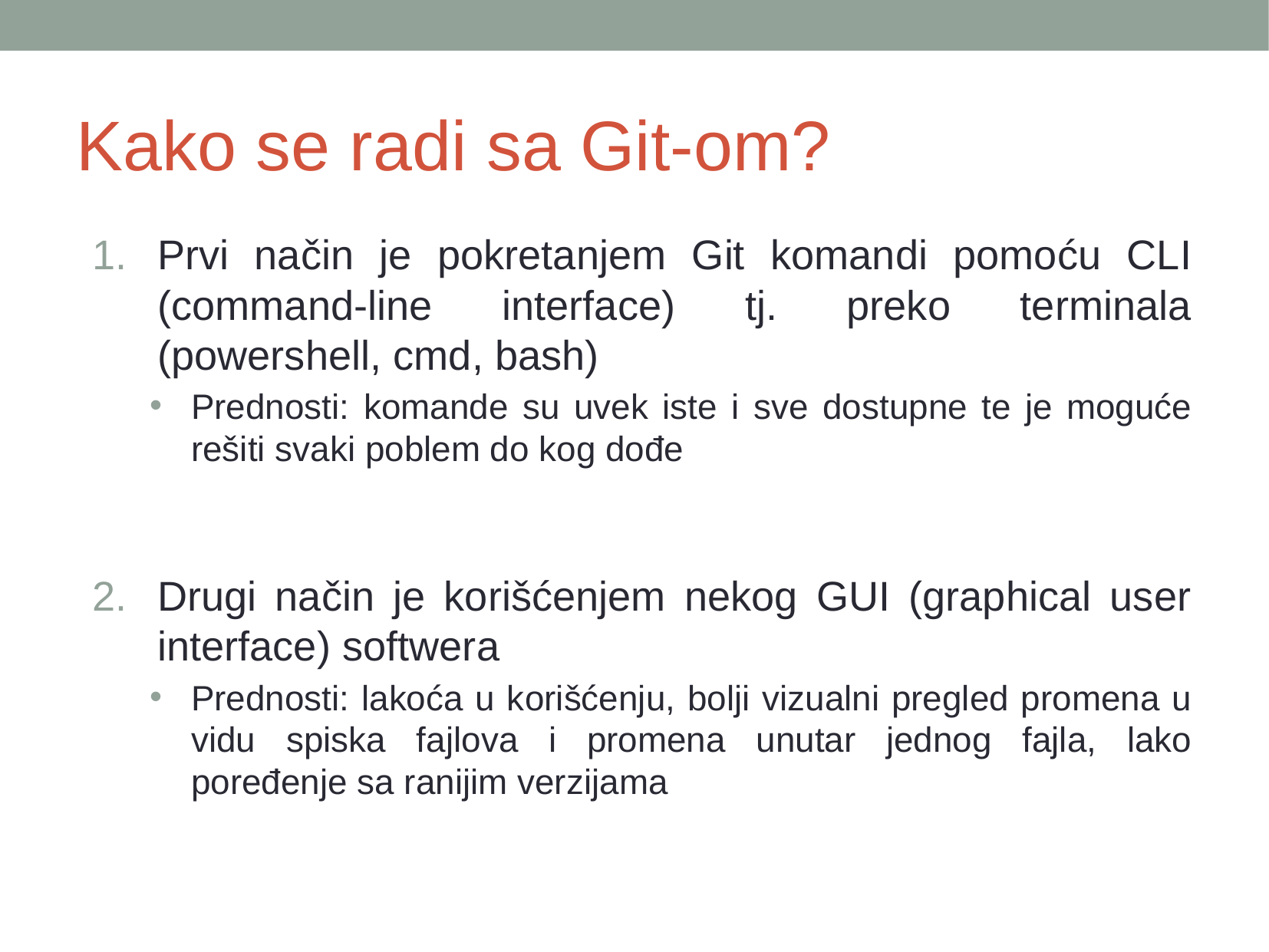

# Kako se radi sa Git-om?
Prvi način je pokretanjem Git komandi pomoću CLI (command-line interface) tj. preko terminala (powershell, cmd, bash)
Prednosti: komande su uvek iste i sve dostupne te je moguće rešiti svaki poblem do kog dođe

Drugi način je korišćenjem nekog GUI (graphical user interface) softwera
Prednosti: lakoća u korišćenju, bolji vizualni pregled promena u vidu spiska fajlova i promena unutar jednog fajla, lako poređenje sa ranijim verzijama